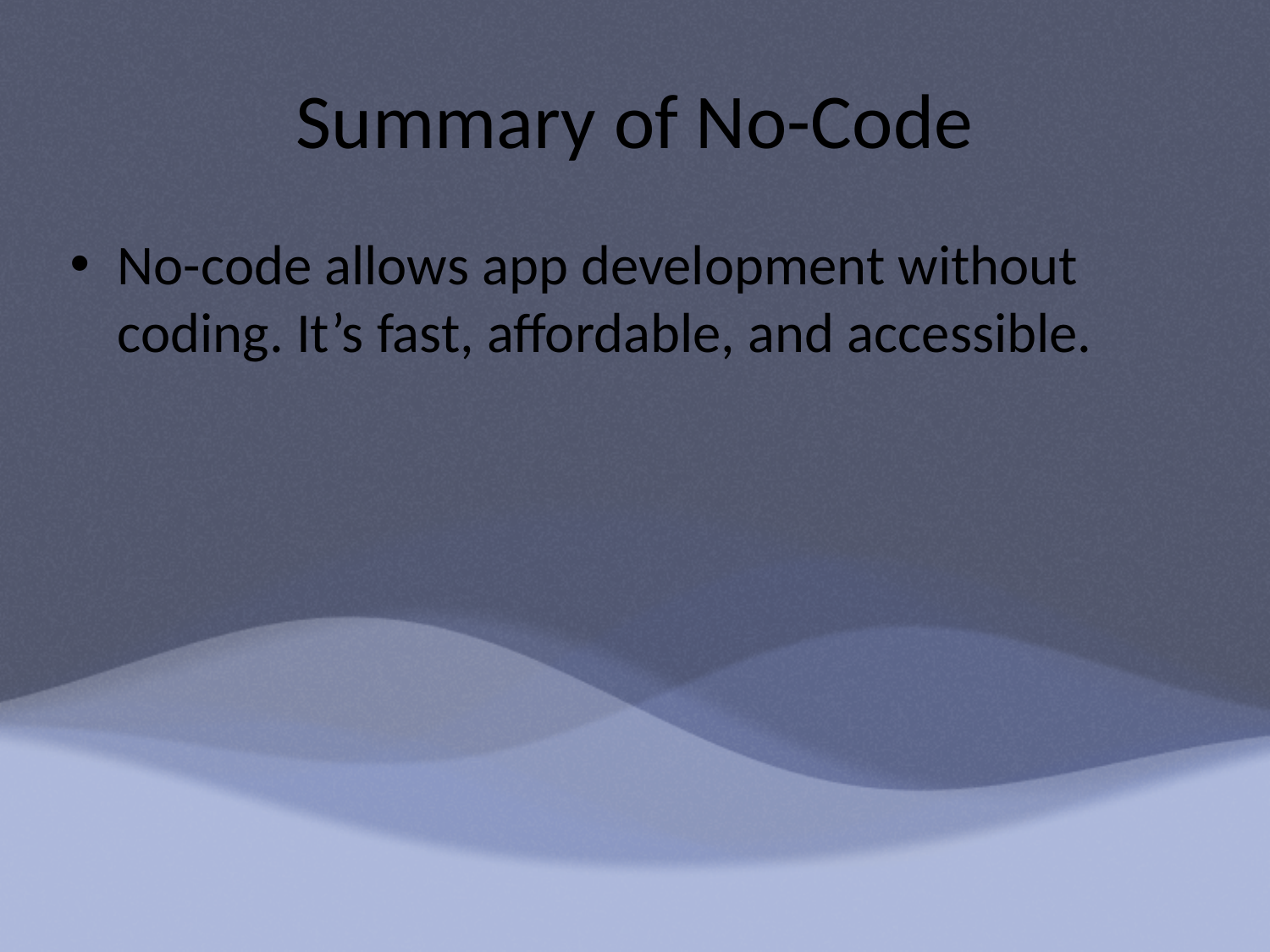

# Summary of No-Code
No-code allows app development without coding. It’s fast, affordable, and accessible.